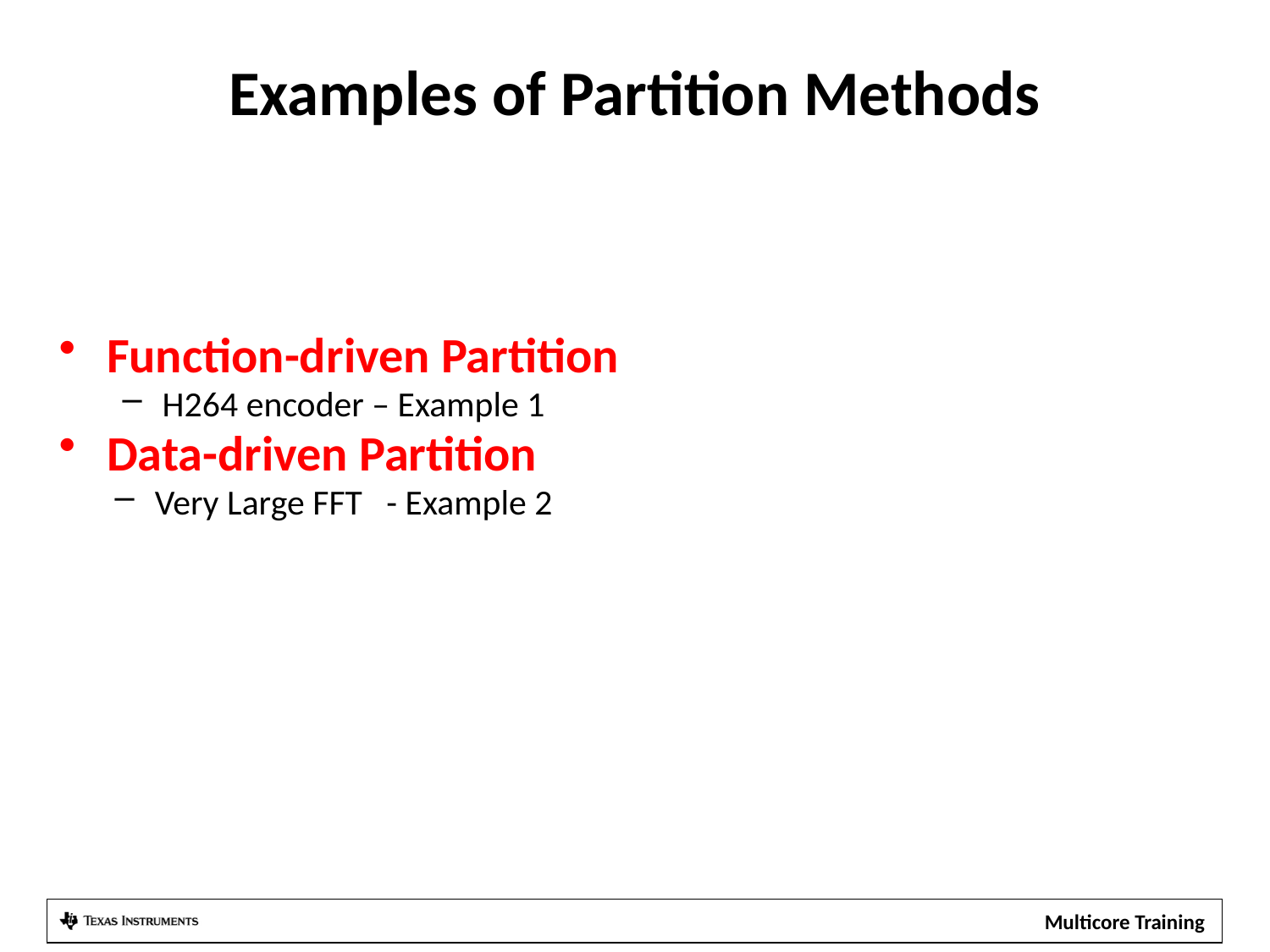

# Examples of Partition Methods
Function-driven Partition
H264 encoder – Example 1
Data-driven Partition
Very Large FFT   - Example 2